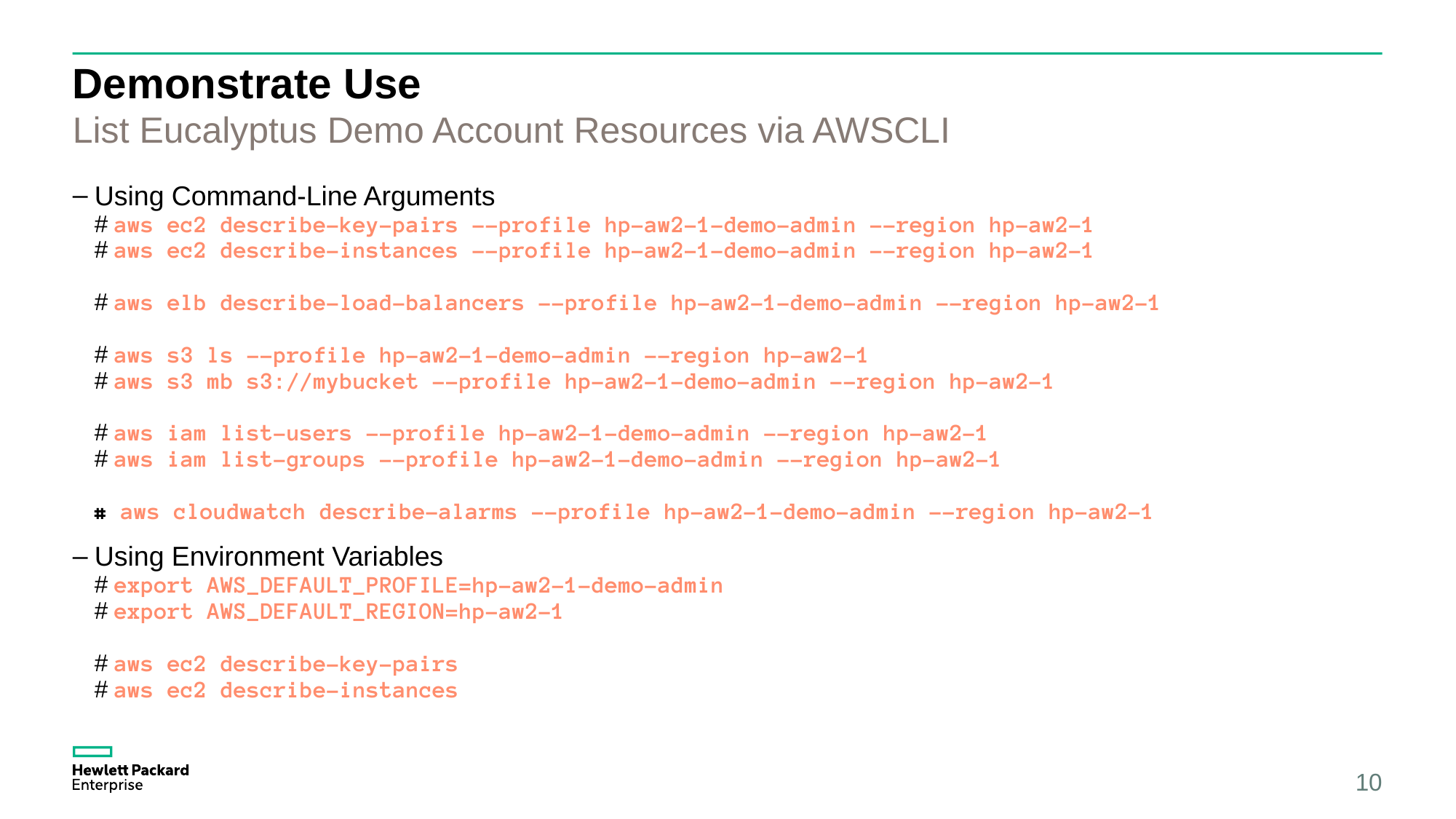

# Demonstrate Use
List Eucalyptus Demo Account Resources via AWSCLI
Using Command-Line Arguments
# aws ec2 describe-key-pairs --profile hp-aw2-1-demo-admin --region hp-aw2-1
# aws ec2 describe-instances --profile hp-aw2-1-demo-admin --region hp-aw2-1
# aws elb describe-load-balancers --profile hp-aw2-1-demo-admin --region hp-aw2-1
# aws s3 ls --profile hp-aw2-1-demo-admin --region hp-aw2-1
# aws s3 mb s3://mybucket --profile hp-aw2-1-demo-admin --region hp-aw2-1
# aws iam list-users --profile hp-aw2-1-demo-admin --region hp-aw2-1
# aws iam list-groups --profile hp-aw2-1-demo-admin --region hp-aw2-1
# aws cloudwatch describe-alarms --profile hp-aw2-1-demo-admin --region hp-aw2-1
Using Environment Variables
# export AWS_DEFAULT_PROFILE=hp-aw2-1-demo-admin
# export AWS_DEFAULT_REGION=hp-aw2-1
# aws ec2 describe-key-pairs
# aws ec2 describe-instances
10